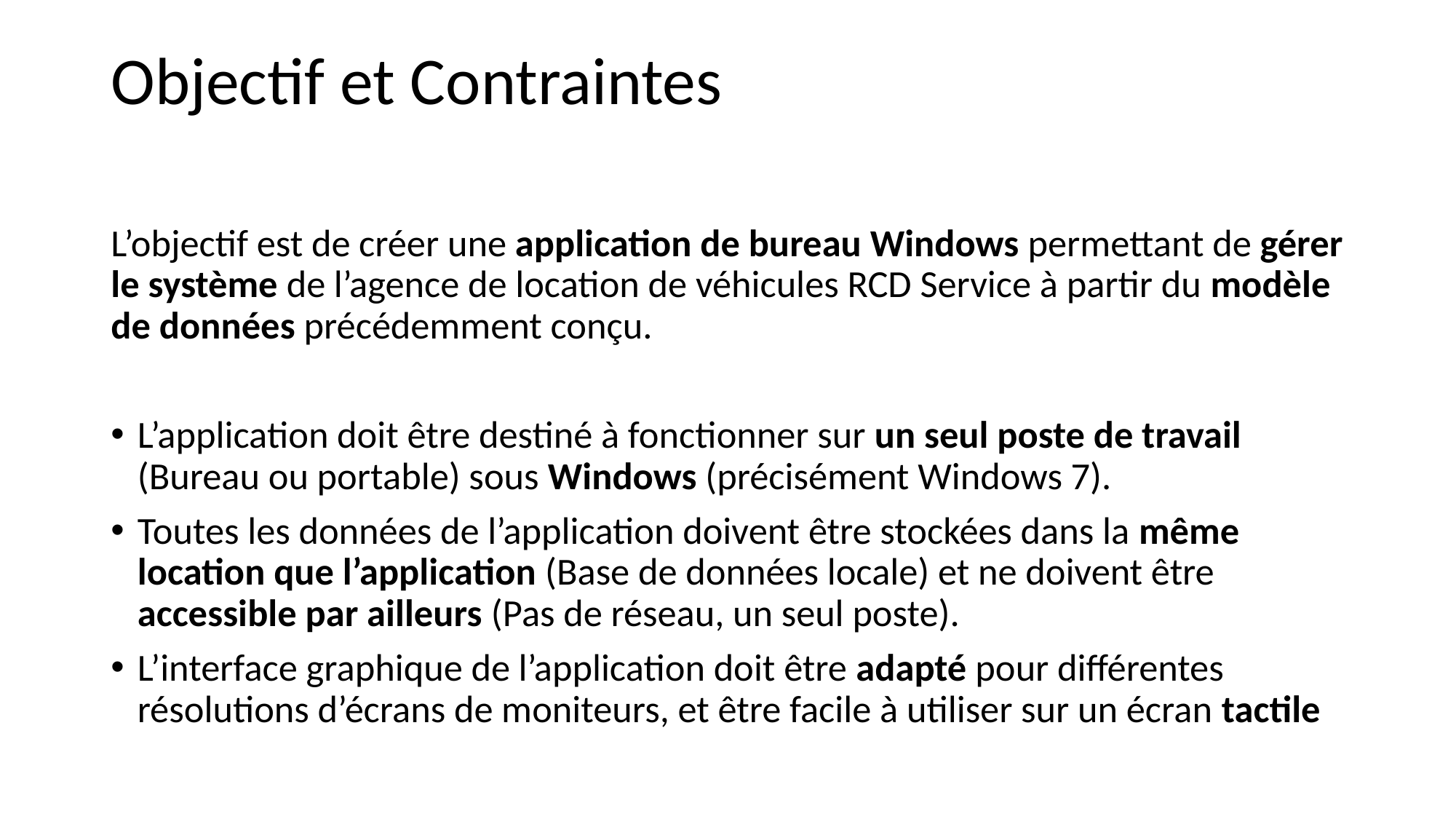

# Objectif et Contraintes
L’objectif est de créer une application de bureau Windows permettant de gérer le système de l’agence de location de véhicules RCD Service à partir du modèle de données précédemment conçu.

L’application doit être destiné à fonctionner sur un seul poste de travail (Bureau ou portable) sous Windows (précisément Windows 7).
Toutes les données de l’application doivent être stockées dans la même location que l’application (Base de données locale) et ne doivent être accessible par ailleurs (Pas de réseau, un seul poste).
L’interface graphique de l’application doit être adapté pour différentes résolutions d’écrans de moniteurs, et être facile à utiliser sur un écran tactile